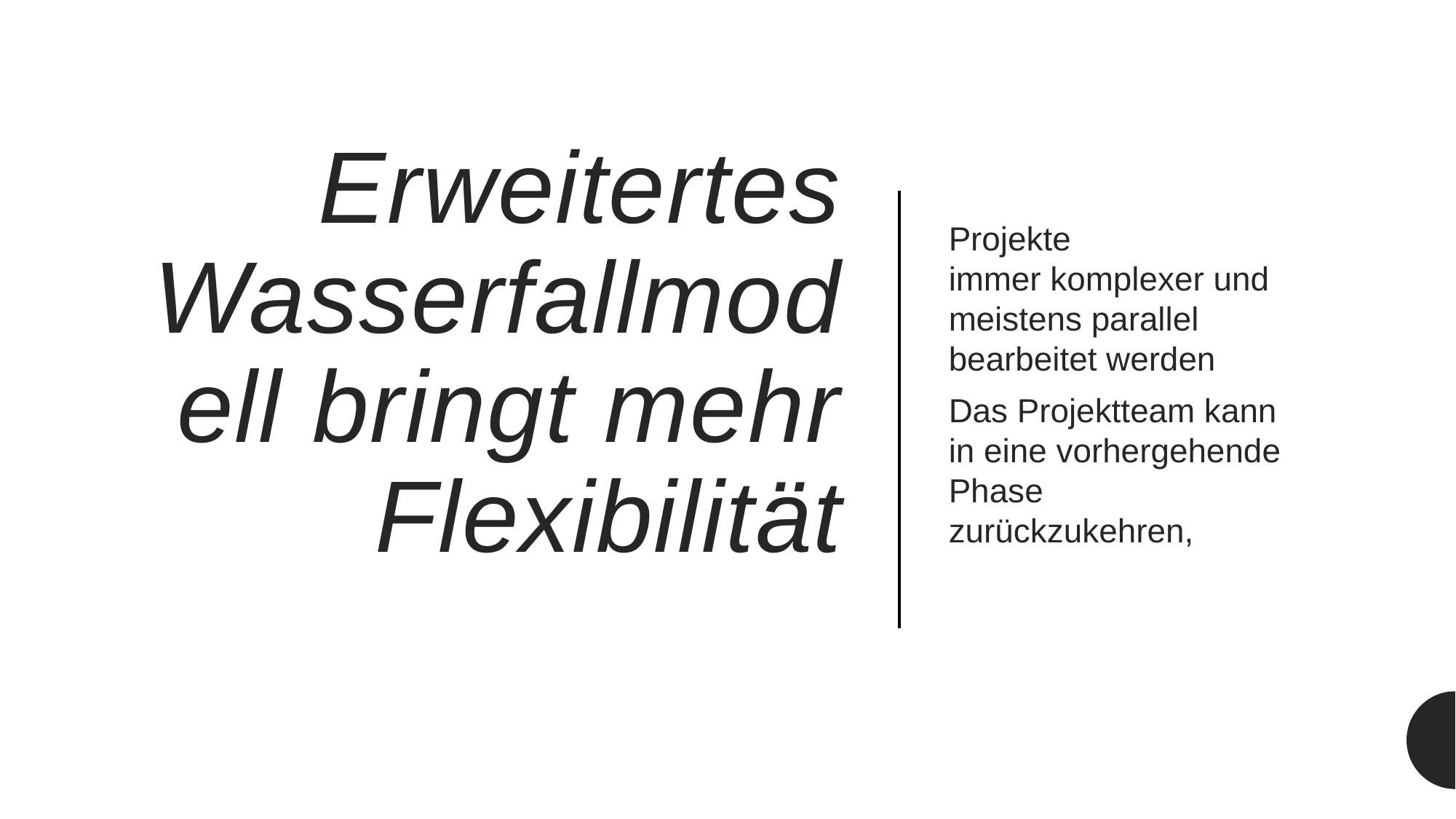

# Erweitertes Wasserfallmodell bringt mehr Flexibilität

Projekte immer komplexer und meistens parallel bearbeitet werden
Das Projektteam kann in eine vorhergehende Phase zurückzukehren,